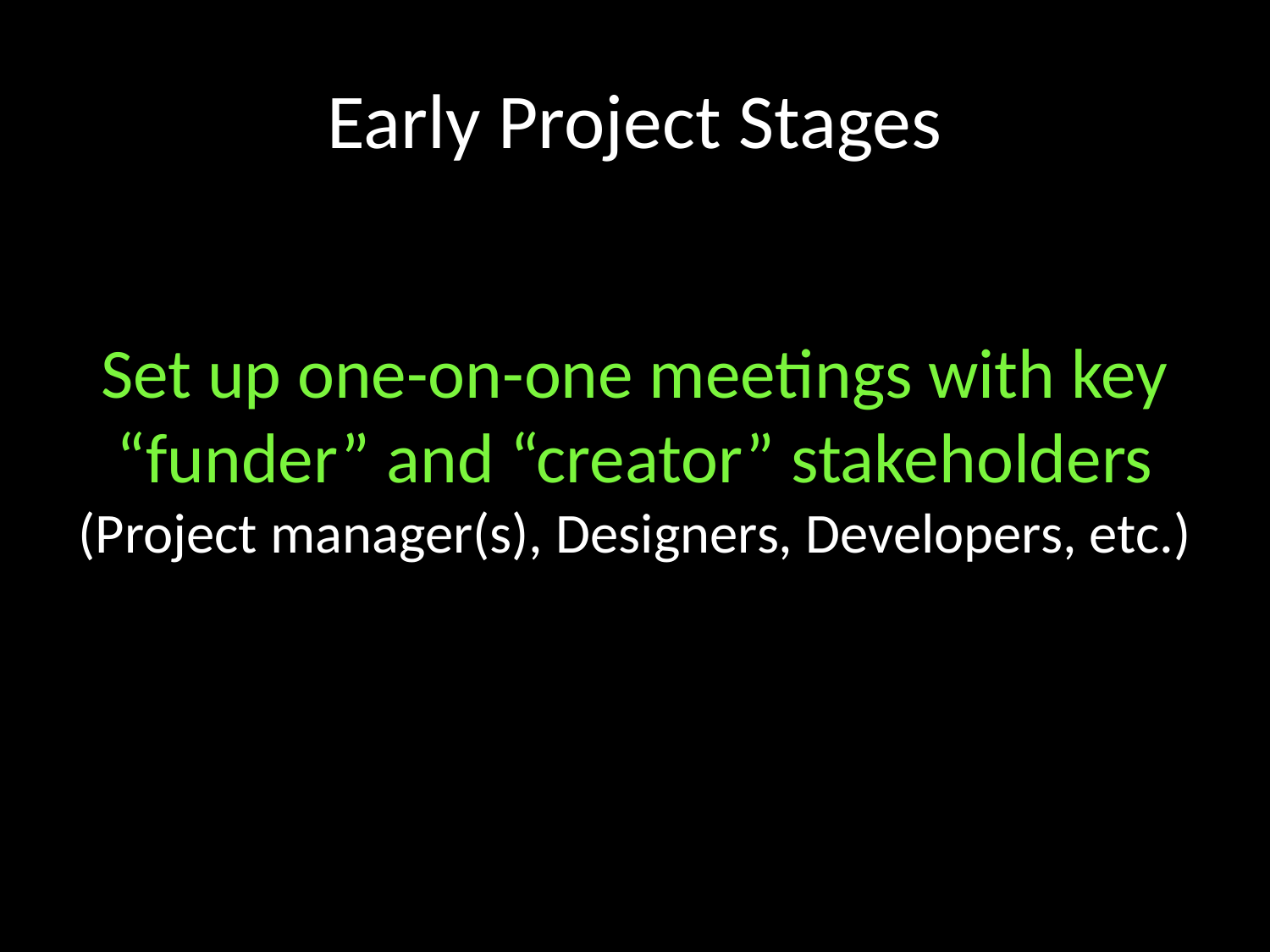

# Early Project Stages

Set up one-on-one meetings with key “funder” and “creator” stakeholders (Project manager(s), Designers, Developers, etc.)